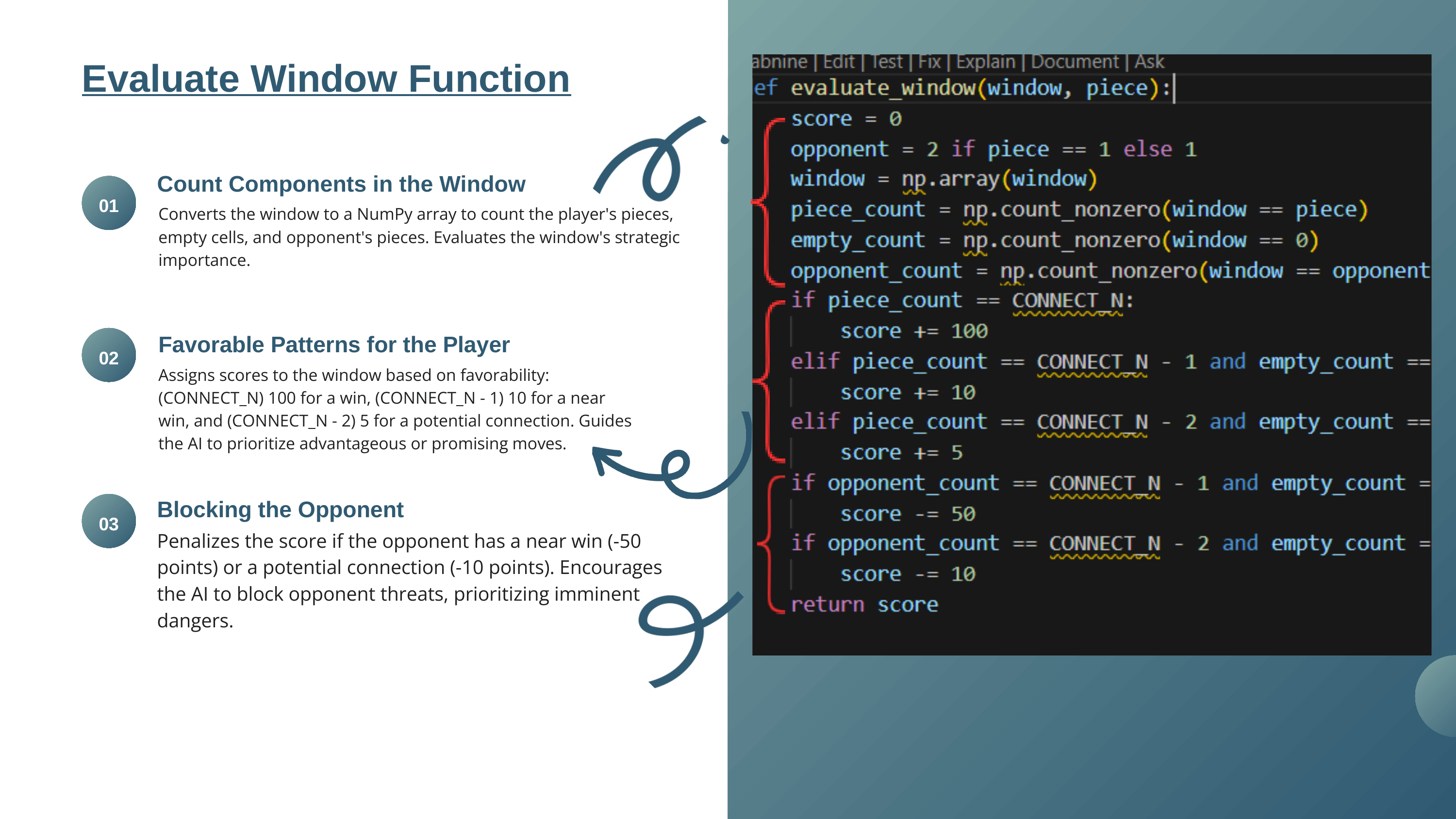

Evaluate Window Function

Count Components in the Window

01
Converts the window to a NumPy array to count the player's pieces, empty cells, and opponent's pieces. Evaluates the window's strategic importance.

Favorable Patterns for the Player

02
Assigns scores to the window based on favorability: (CONNECT_N) 100 for a win, (CONNECT_N - 1) 10 for a near win, and (CONNECT_N - 2) 5 for a potential connection. Guides the AI to prioritize advantageous or promising moves.

Blocking the Opponent

03
Penalizes the score if the opponent has a near win (-50 points) or a potential connection (-10 points). Encourages the AI to block opponent threats, prioritizing imminent dangers.